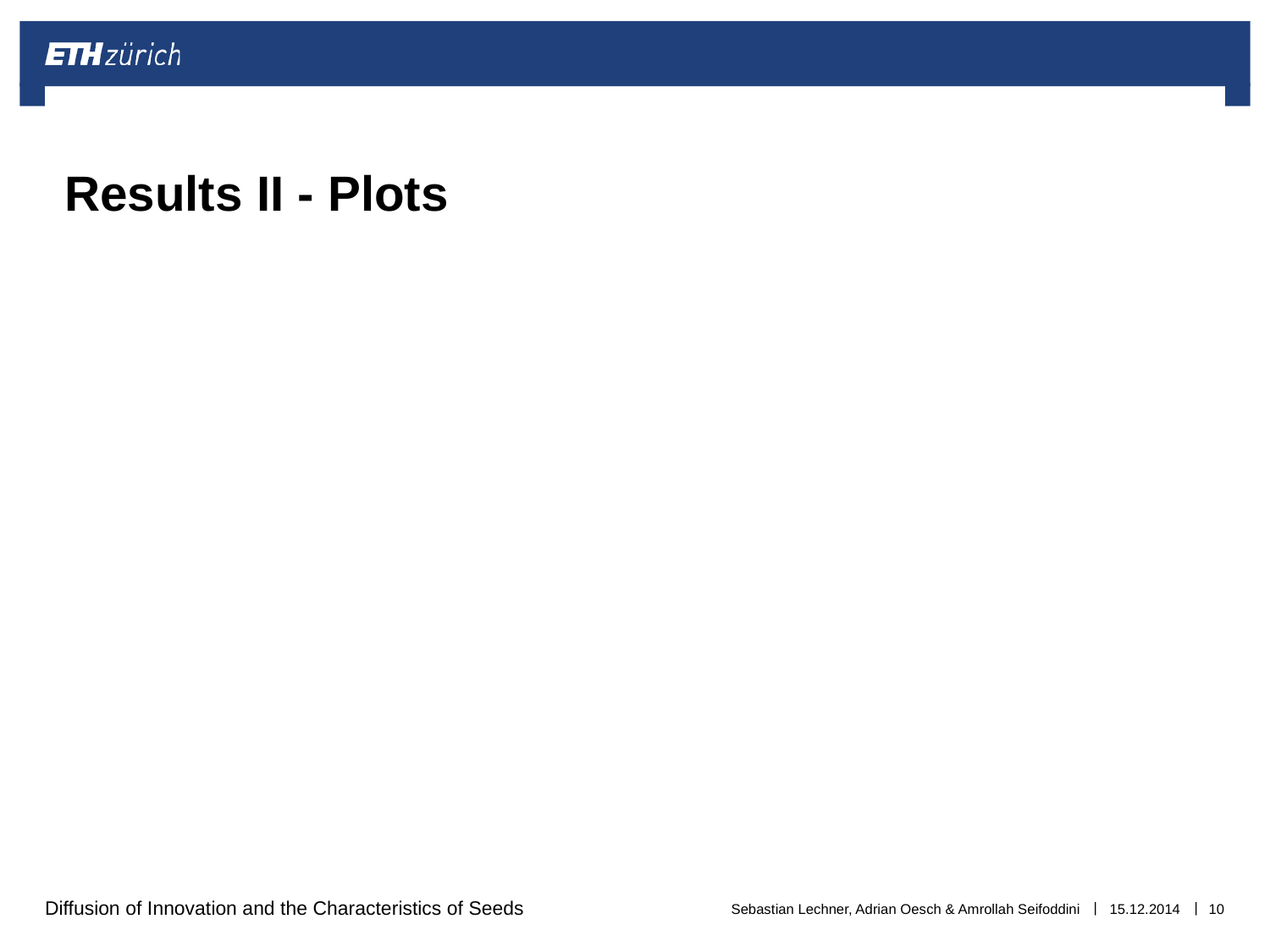

# Results II - Plots
Sebastian Lechner, Adrian Oesch & Amrollah Seifoddini
15.12.2014
10